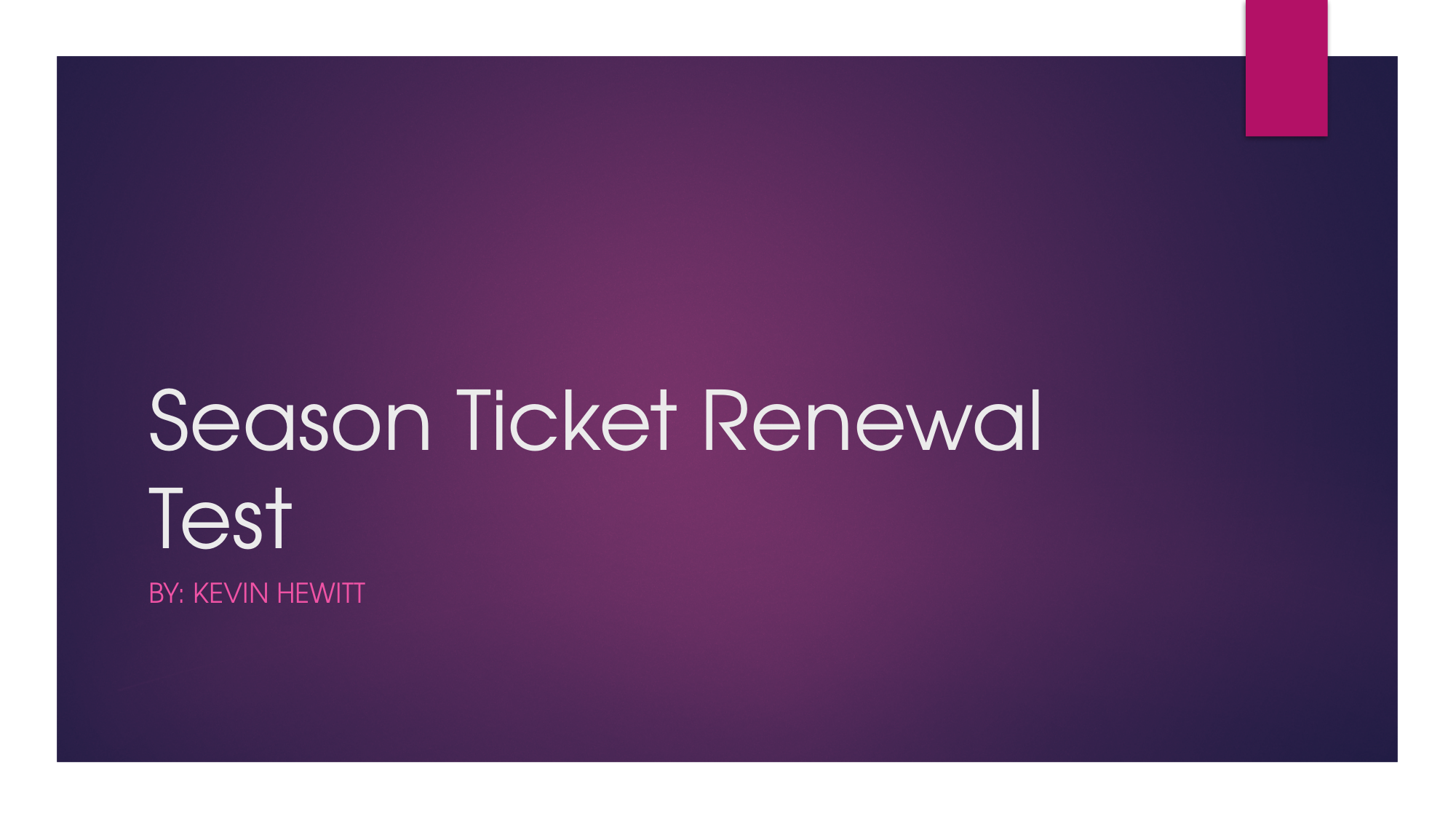

# Season Ticket Renewal Test
By: Kevin Hewitt